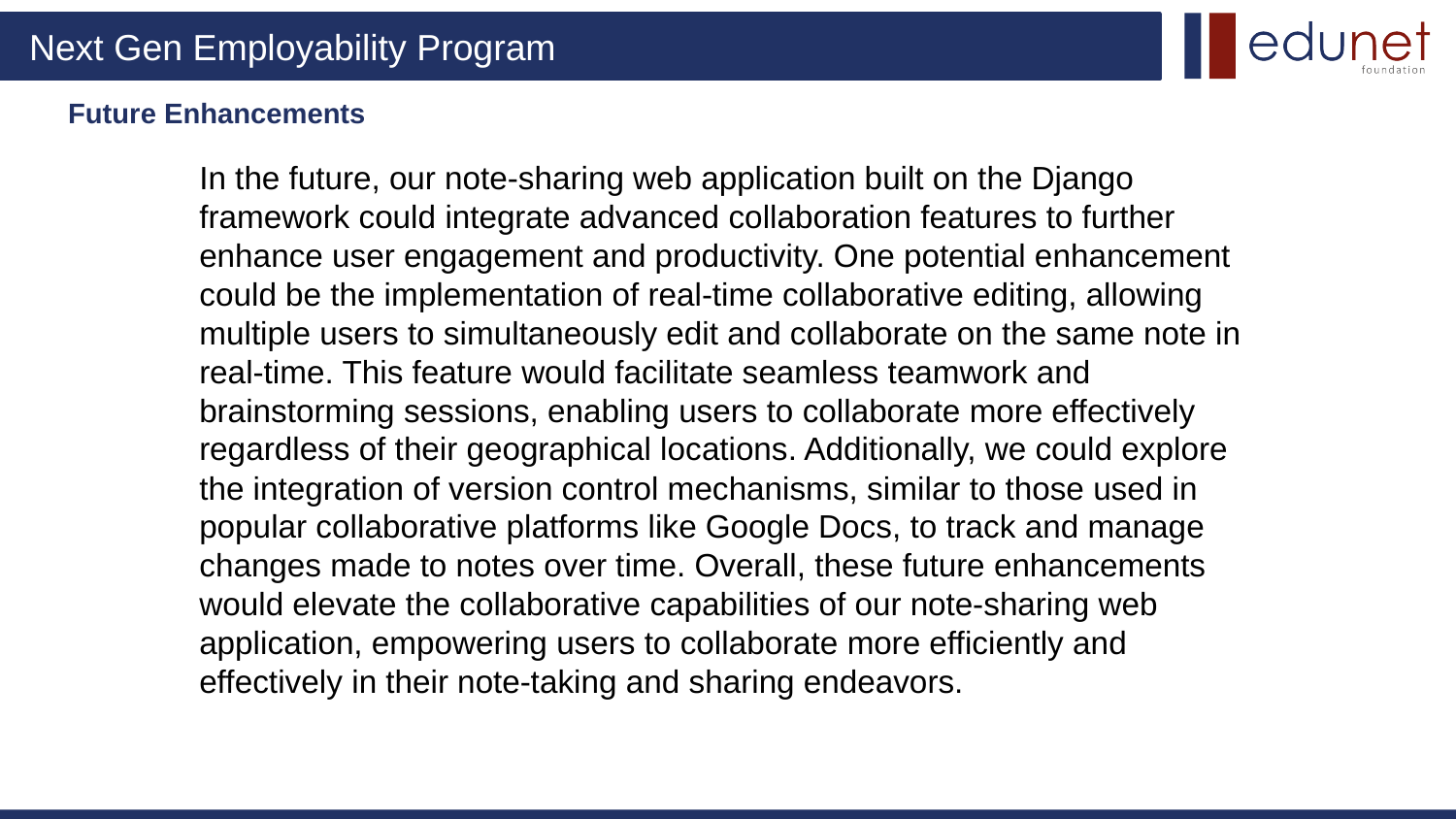

# Future Enhancements
In the future, our note-sharing web application built on the Django framework could integrate advanced collaboration features to further enhance user engagement and productivity. One potential enhancement could be the implementation of real-time collaborative editing, allowing multiple users to simultaneously edit and collaborate on the same note in real-time. This feature would facilitate seamless teamwork and
brainstorming sessions, enabling users to collaborate more effectively regardless of their geographical locations. Additionally, we could explore the integration of version control mechanisms, similar to those used in popular collaborative platforms like Google Docs, to track and manage changes made to notes over time. Overall, these future enhancements would elevate the collaborative capabilities of our note-sharing web application, empowering users to collaborate more efficiently and effectively in their note-taking and sharing endeavors.